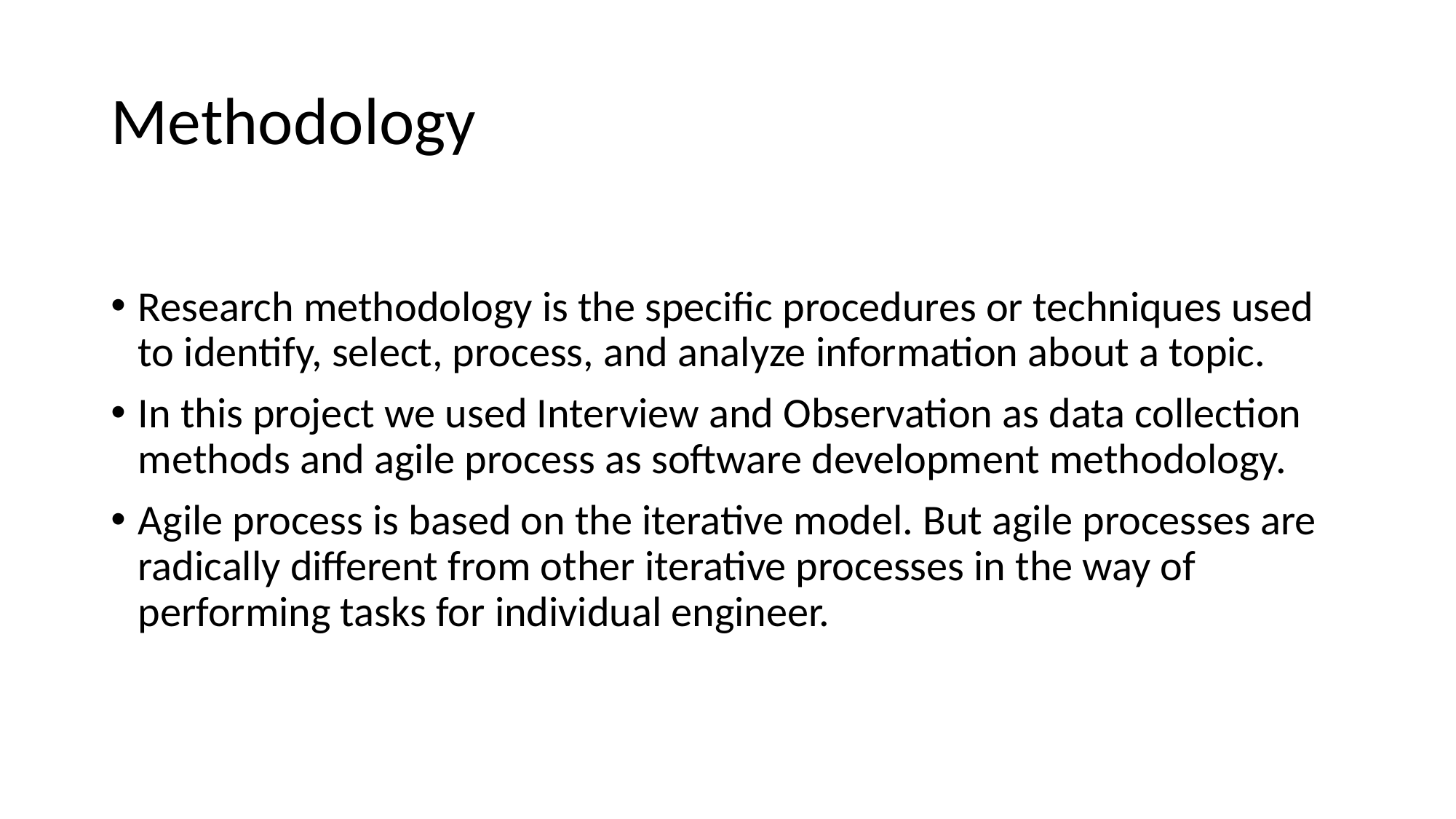

# Methodology

Research methodology is the specific procedures or techniques used to identify, select, process, and analyze information about a topic.
In this project we used Interview and Observation as data collection methods and agile process as software development methodology.
Agile process is based on the iterative model. But agile processes are radically different from other iterative processes in the way of performing tasks for individual engineer.